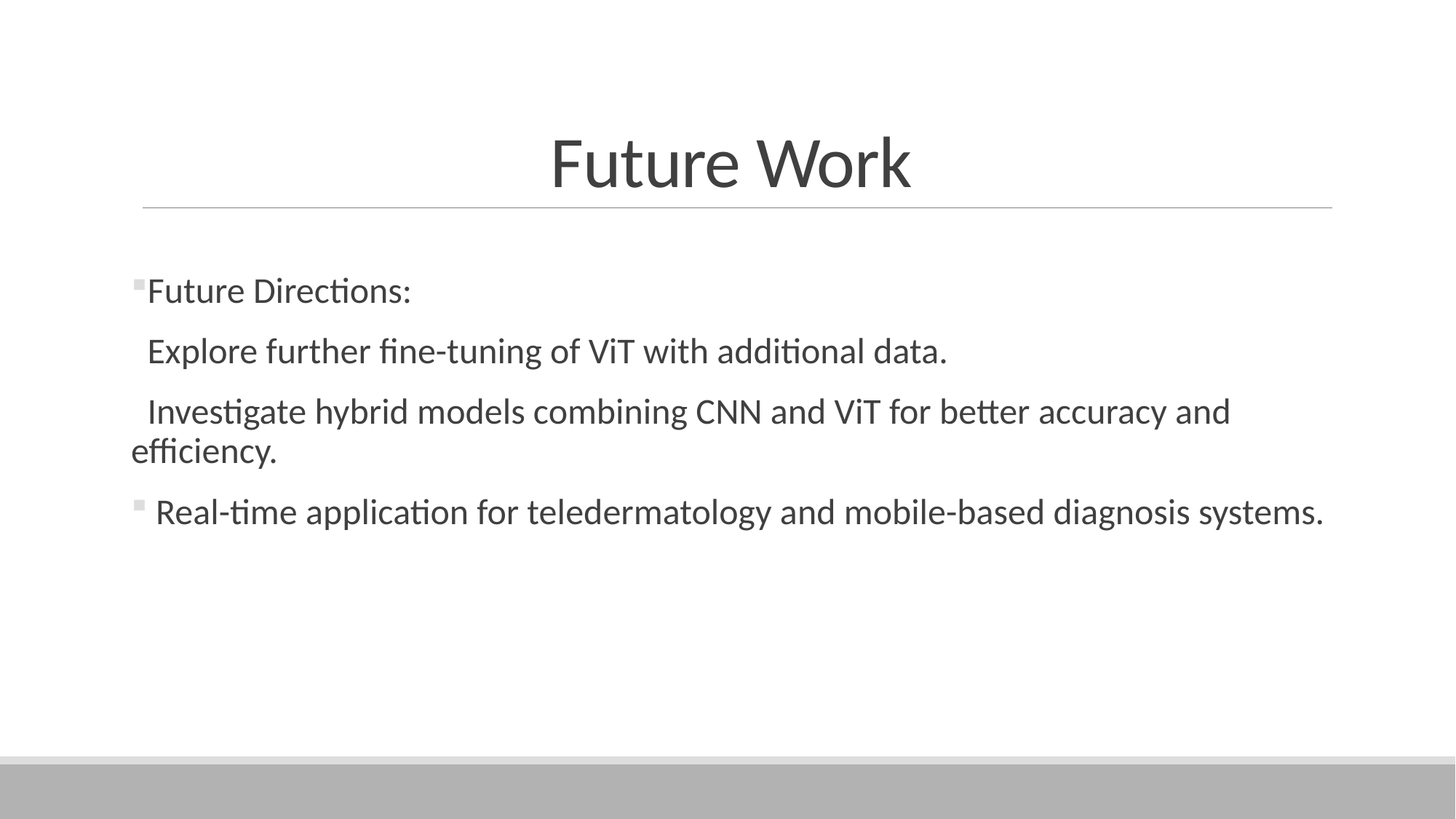

# Future Work
Future Directions:
  Explore further fine-tuning of ViT with additional data.
  Investigate hybrid models combining CNN and ViT for better accuracy and          efficiency.
 Real-time application for teledermatology and mobile-based diagnosis systems.